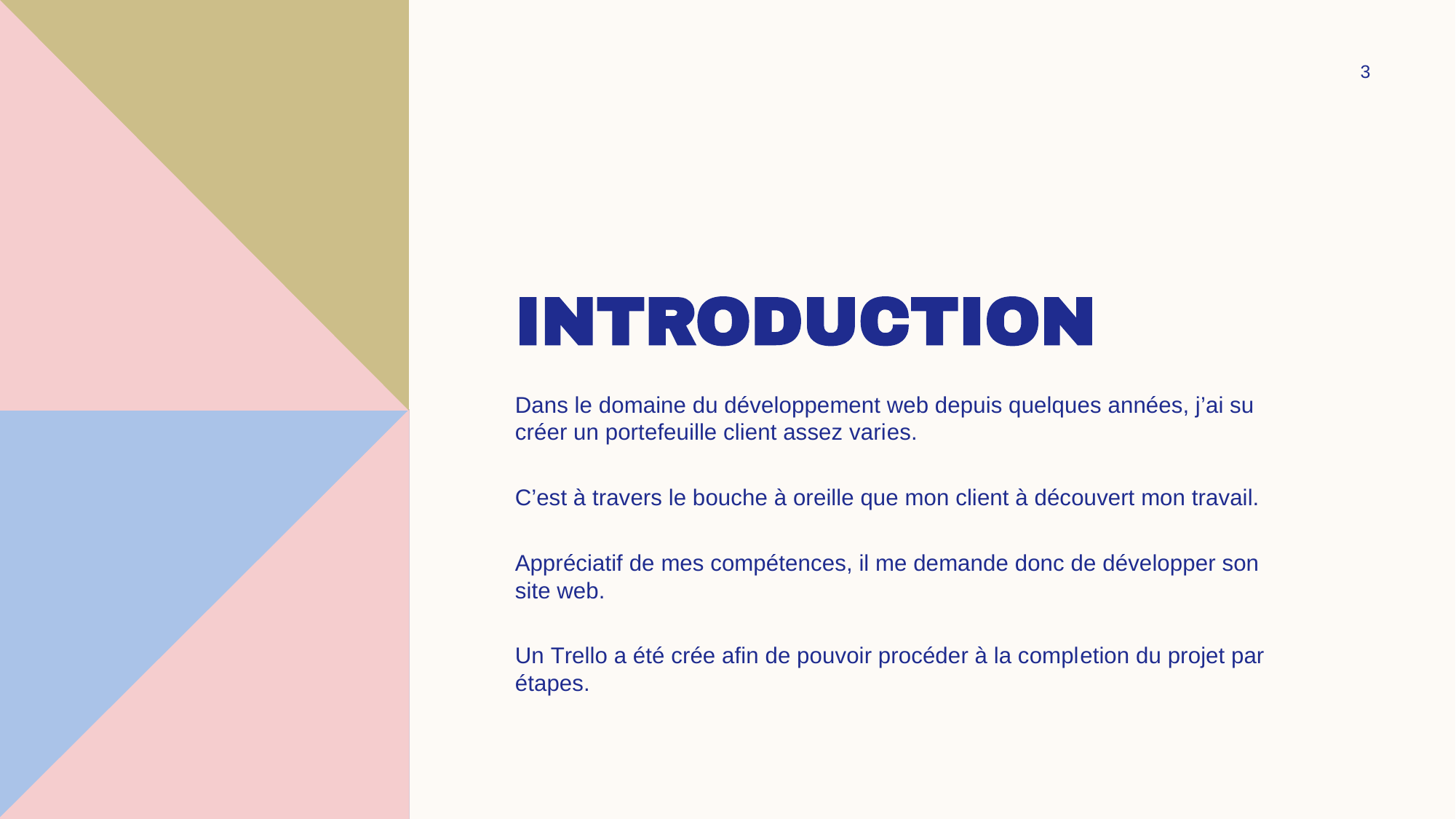

3
# Introduction
Dans le domaine du développement web depuis quelques années, j’ai su créer un portefeuille client assez varies.

C’est à travers le bouche à oreille que mon client à découvert mon travail.

Appréciatif de mes compétences, il me demande donc de développer son site web.

Un Trello a été crée afin de pouvoir procéder à la completion du projet par étapes.